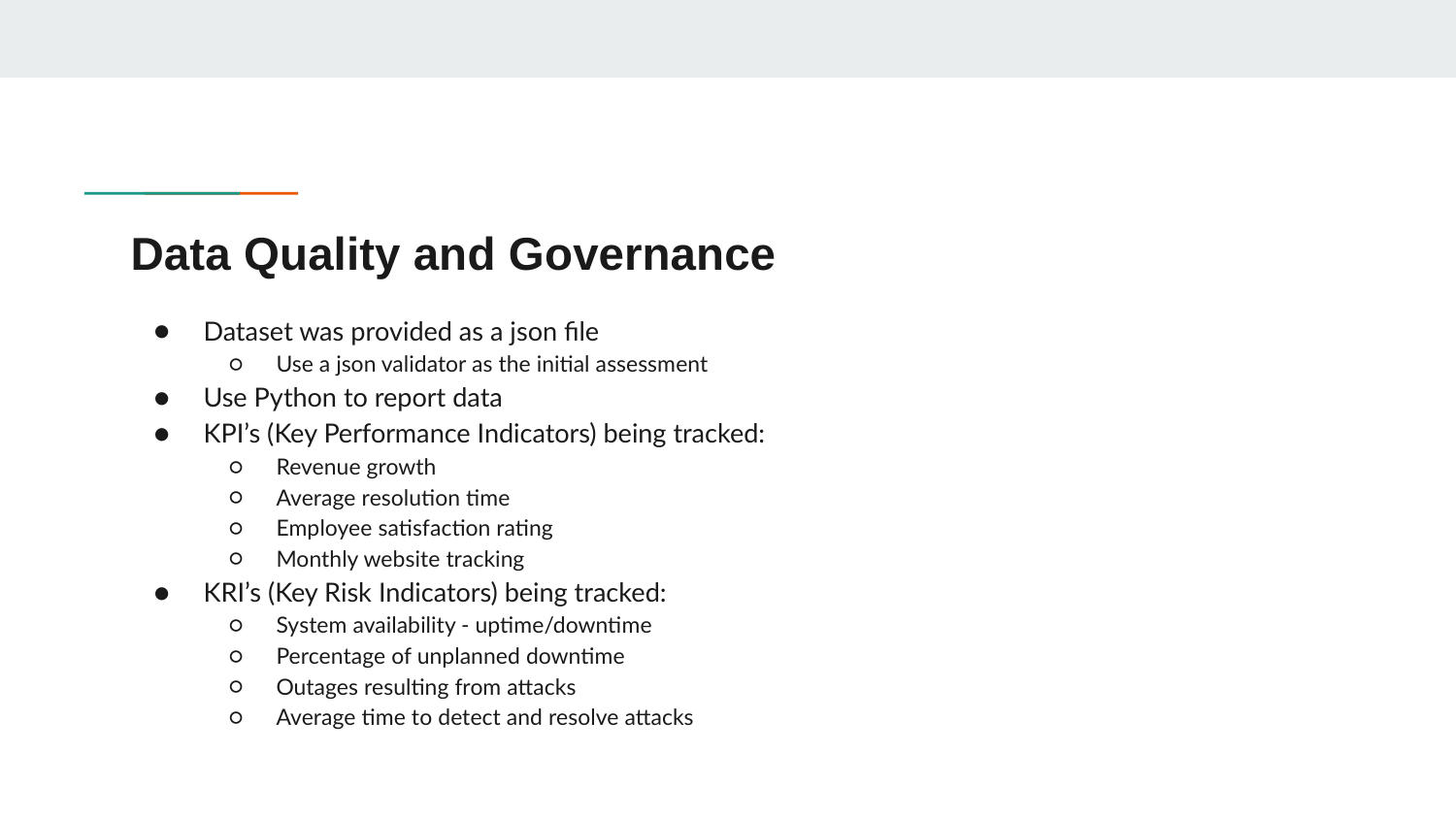

# Data Quality and Governance
Dataset was provided as a json file
Use a json validator as the initial assessment
Use Python to report data
KPI’s (Key Performance Indicators) being tracked:
Revenue growth
Average resolution time
Employee satisfaction rating
Monthly website tracking
KRI’s (Key Risk Indicators) being tracked:
System availability - uptime/downtime
Percentage of unplanned downtime
Outages resulting from attacks
Average time to detect and resolve attacks